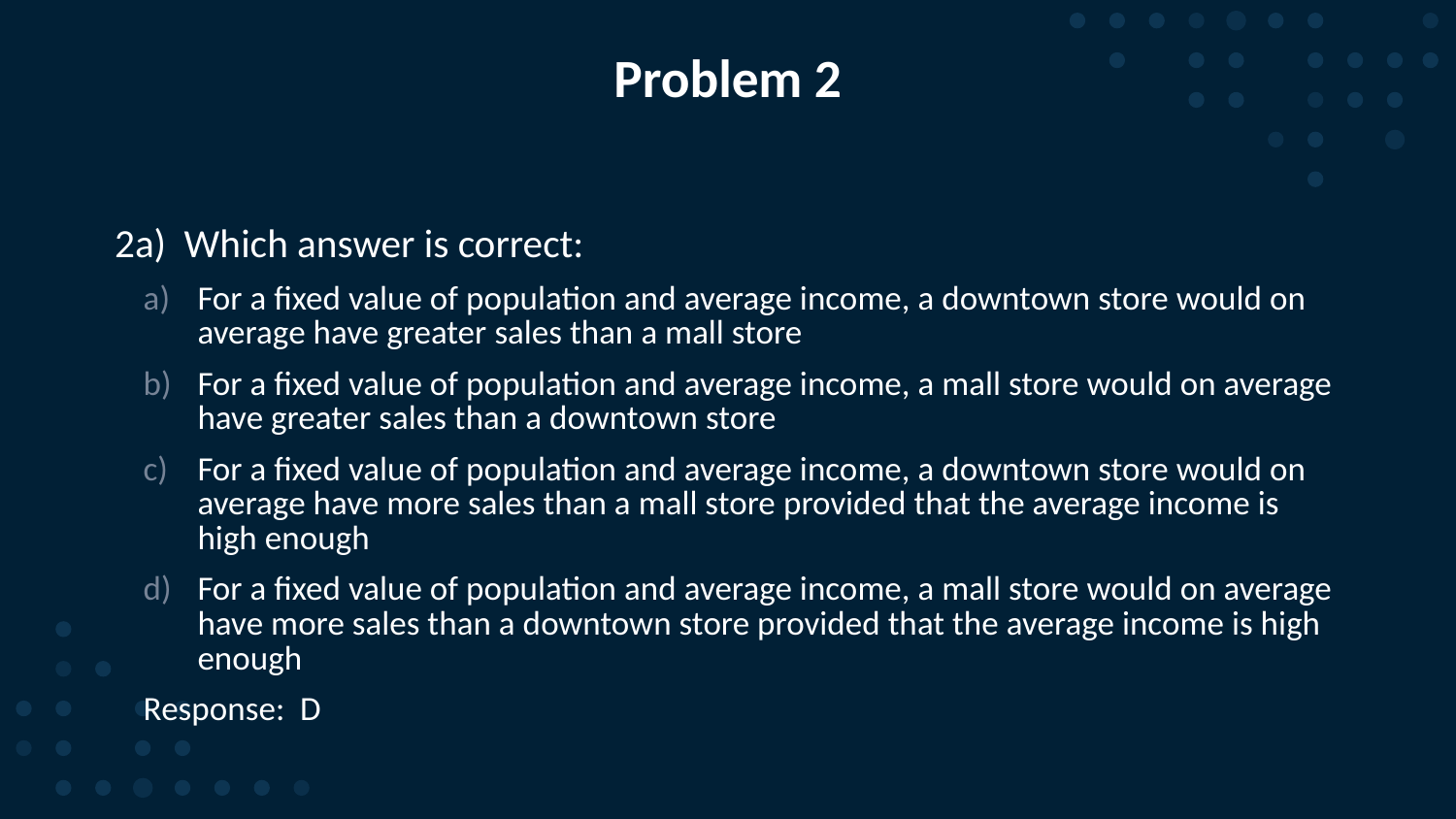

# Problem 2

2a)  Which answer is correct:
For a fixed value of population and average income, a downtown store would on average have greater sales than a mall store
For a fixed value of population and average income, a mall store would on average have greater sales than a downtown store
For a fixed value of population and average income, a downtown store would on average have more sales than a mall store provided that the average income is high enough
For a fixed value of population and average income, a mall store would on average have more sales than a downtown store provided that the average income is high enough
Response:  D